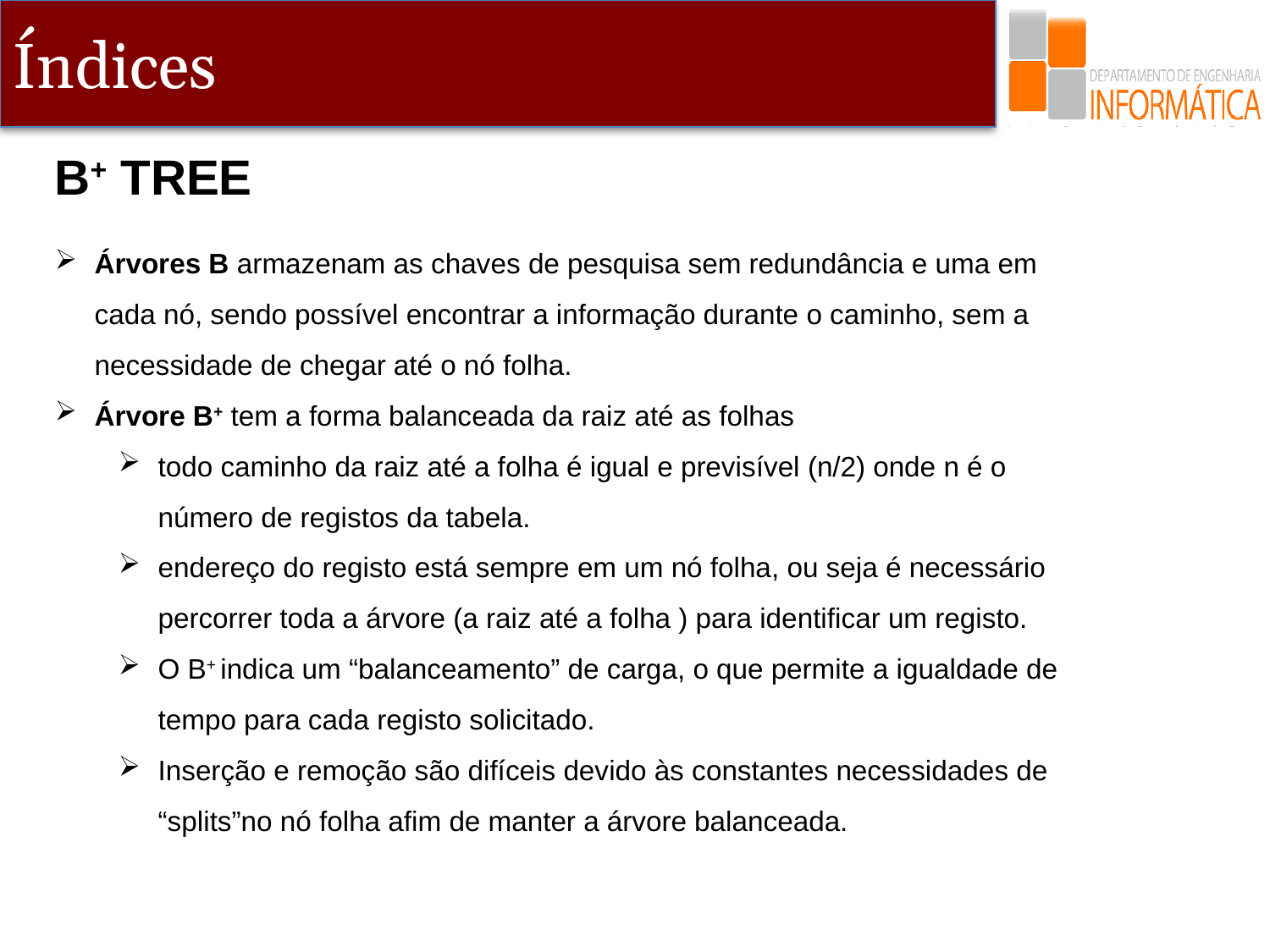

B+ TREE
Árvores B armazenam as chaves de pesquisa sem redundância e uma em cada nó, sendo possível encontrar a informação durante o caminho, sem a necessidade de chegar até o nó folha.
Árvore B+ tem a forma balanceada da raiz até as folhas
todo caminho da raiz até a folha é igual e previsível (n/2) onde n é o número de registos da tabela.
endereço do registo está sempre em um nó folha, ou seja é necessário percorrer toda a árvore (a raiz até a folha ) para identificar um registo.
O B+ indica um “balanceamento” de carga, o que permite a igualdade de tempo para cada registo solicitado.
Inserção e remoção são difíceis devido às constantes necessidades de “splits”no nó folha afim de manter a árvore balanceada.